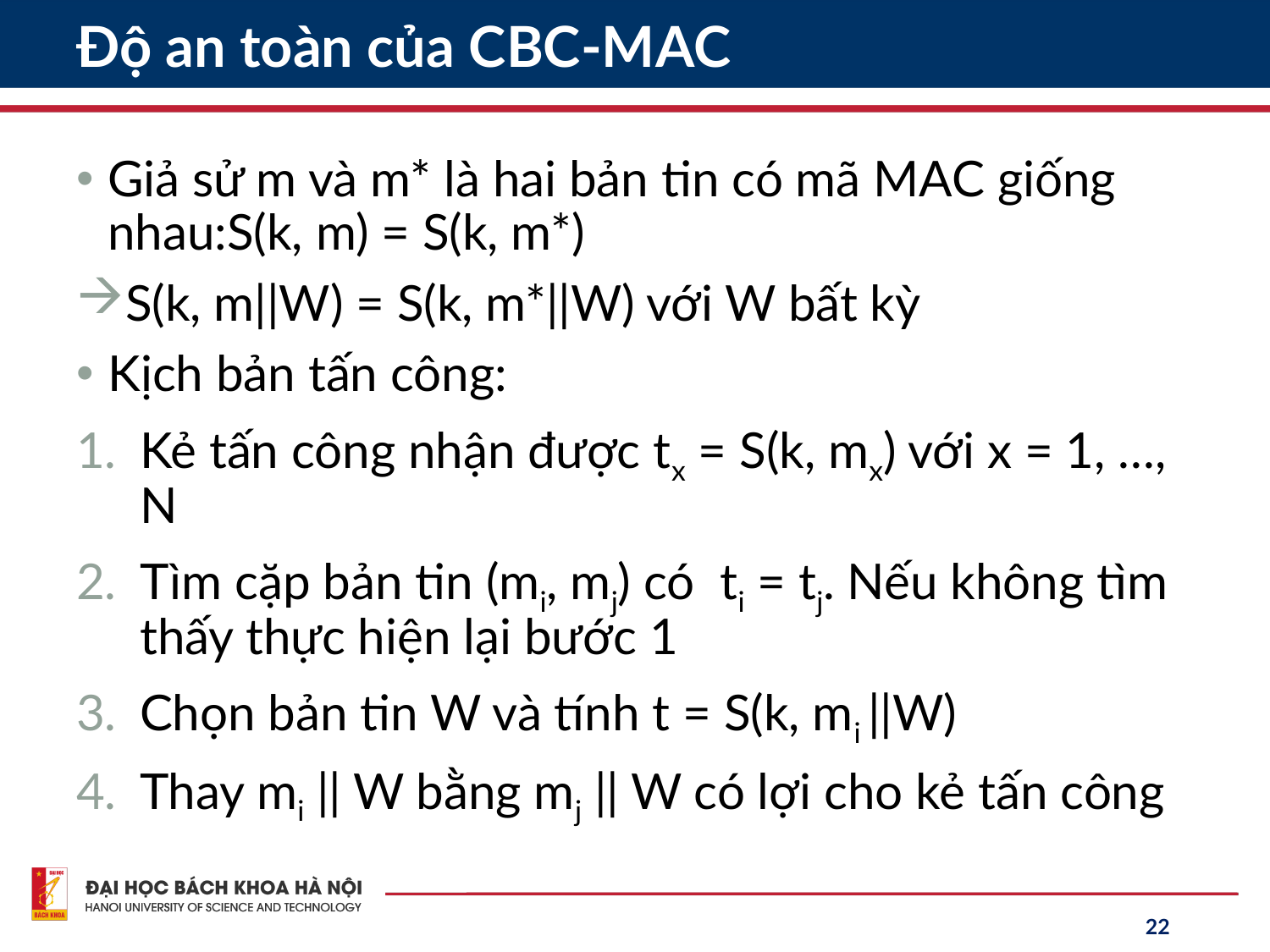

# Độ an toàn của CBC-MAC
Giả sử m và m* là hai bản tin có mã MAC giống nhau:S(k, m) = S(k, m*)
S(k, m||W) = S(k, m*||W) với W bất kỳ
Kịch bản tấn công:
Kẻ tấn công nhận được tx = S(k, mx) với x = 1, …, N
Tìm cặp bản tin (mi, mj) có  ti = tj. Nếu không tìm thấy thực hiện lại bước 1
Chọn bản tin W và tính t = S(k, mi ||W)
Thay mi || W bằng mj || W có lợi cho kẻ tấn công

22